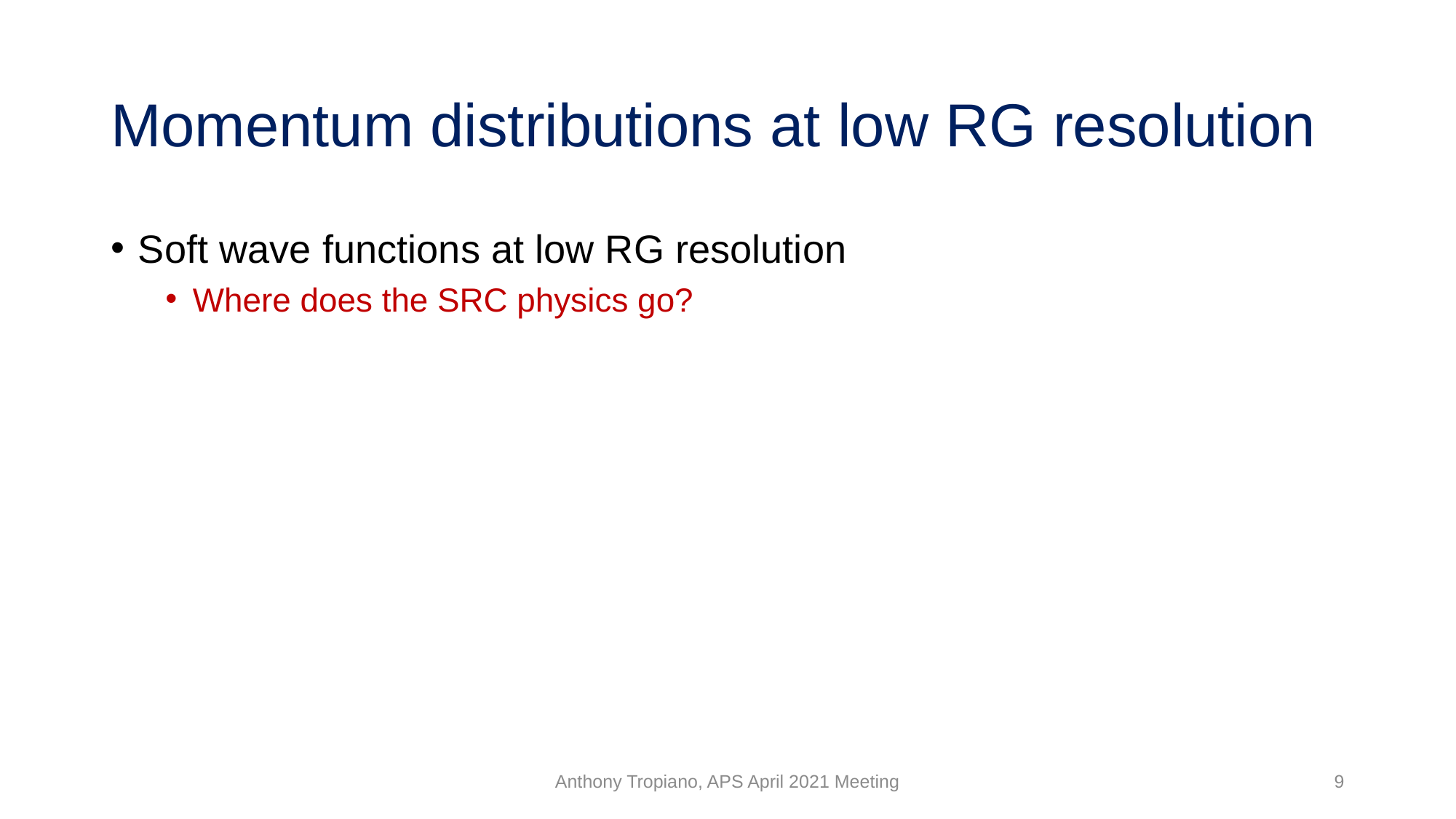

# Momentum distributions at low RG resolution
Soft wave functions at low RG resolution
Where does the SRC physics go?

Anthony Tropiano, APS April 2021 Meeting
9